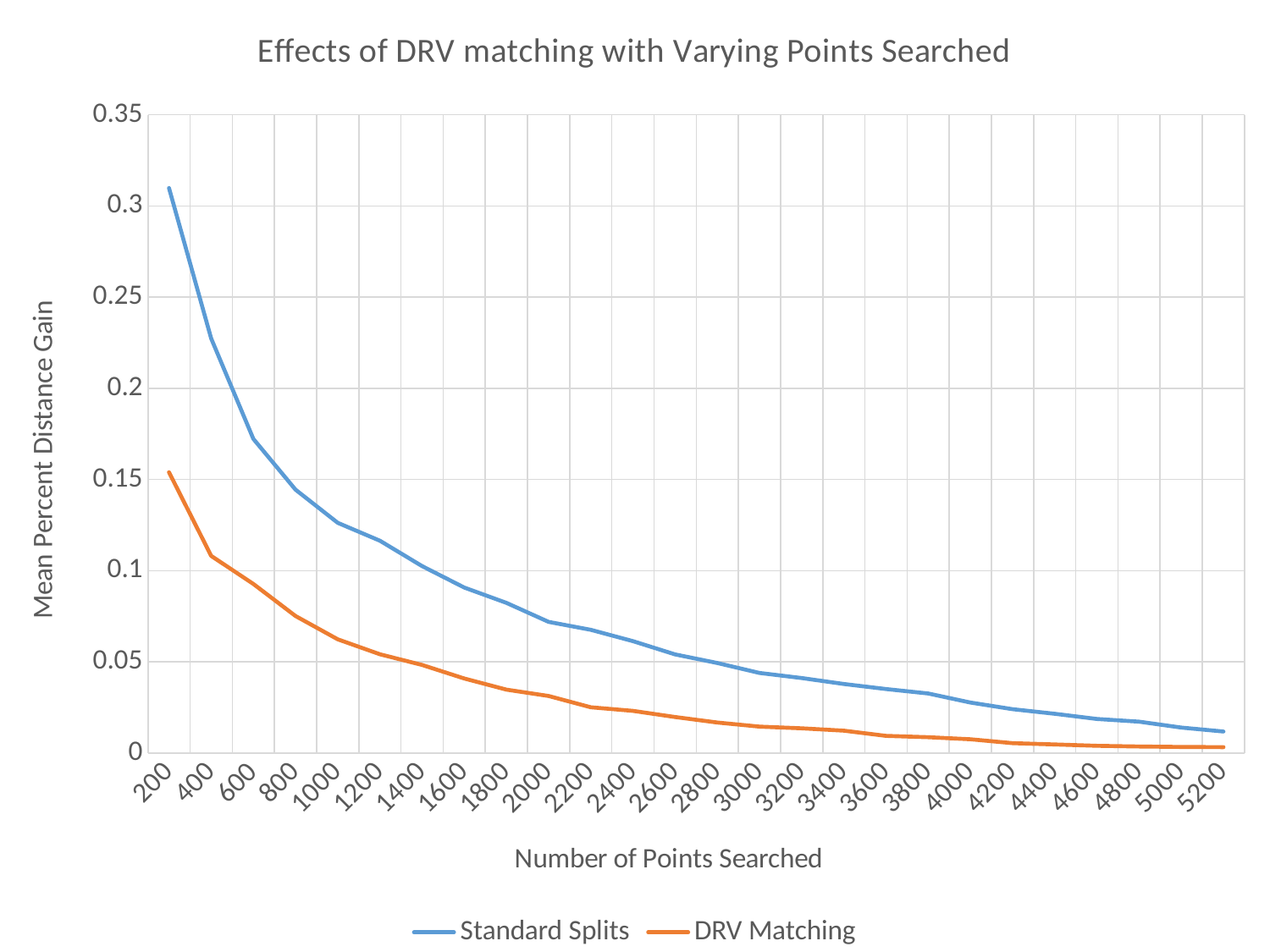

### Chart: Effects of DRV matching with Varying Points Searched

| Category |  |  |
|---|---|---|
| 200 | 0.309787432058183 | 0.153973027252273 |
| 400 | 0.227289318164226 | 0.108078660014507 |
| 600 | 0.172284617266069 | 0.0927034089287247 |
| 800 | 0.144391969348408 | 0.0751037062557824 |
| 1000 | 0.126213312109923 | 0.0623383809446123 |
| 1200 | 0.116404297237025 | 0.0541475395095844 |
| 1400 | 0.102475140659098 | 0.0482926551288879 |
| 1600 | 0.0907355735660954 | 0.0408682268516848 |
| 1800 | 0.0823343977156066 | 0.0347529658371671 |
| 2000 | 0.0718993540678355 | 0.0312825277208185 |
| 2200 | 0.0675629698901455 | 0.0250852595333899 |
| 2400 | 0.0613285424784231 | 0.0231105222318589 |
| 2600 | 0.0540833059640991 | 0.0197354418915442 |
| 2800 | 0.0493718050348491 | 0.0167315652166989 |
| 3000 | 0.0439076567798618 | 0.0144761801169853 |
| 3200 | 0.0411237782427863 | 0.0135369035331694 |
| 3400 | 0.0378608042742346 | 0.0122560015798547 |
| 3600 | 0.0350976989540599 | 0.00940770757967243 |
| 3800 | 0.0326360253487544 | 0.00867193958591212 |
| 4000 | 0.0276923586915158 | 0.00755529458451829 |
| 4200 | 0.0240445395421208 | 0.00541766943957534 |
| 4400 | 0.021509348416412 | 0.00471107686386385 |
| 4600 | 0.0186767610129098 | 0.00395472170756709 |
| 4800 | 0.0171858626421391 | 0.00357660825496256 |
| 5000 | 0.0139703865612186 | 0.00332566566025471 |
| 5200 | 0.0117917902774603 | 0.0032279628304309 |